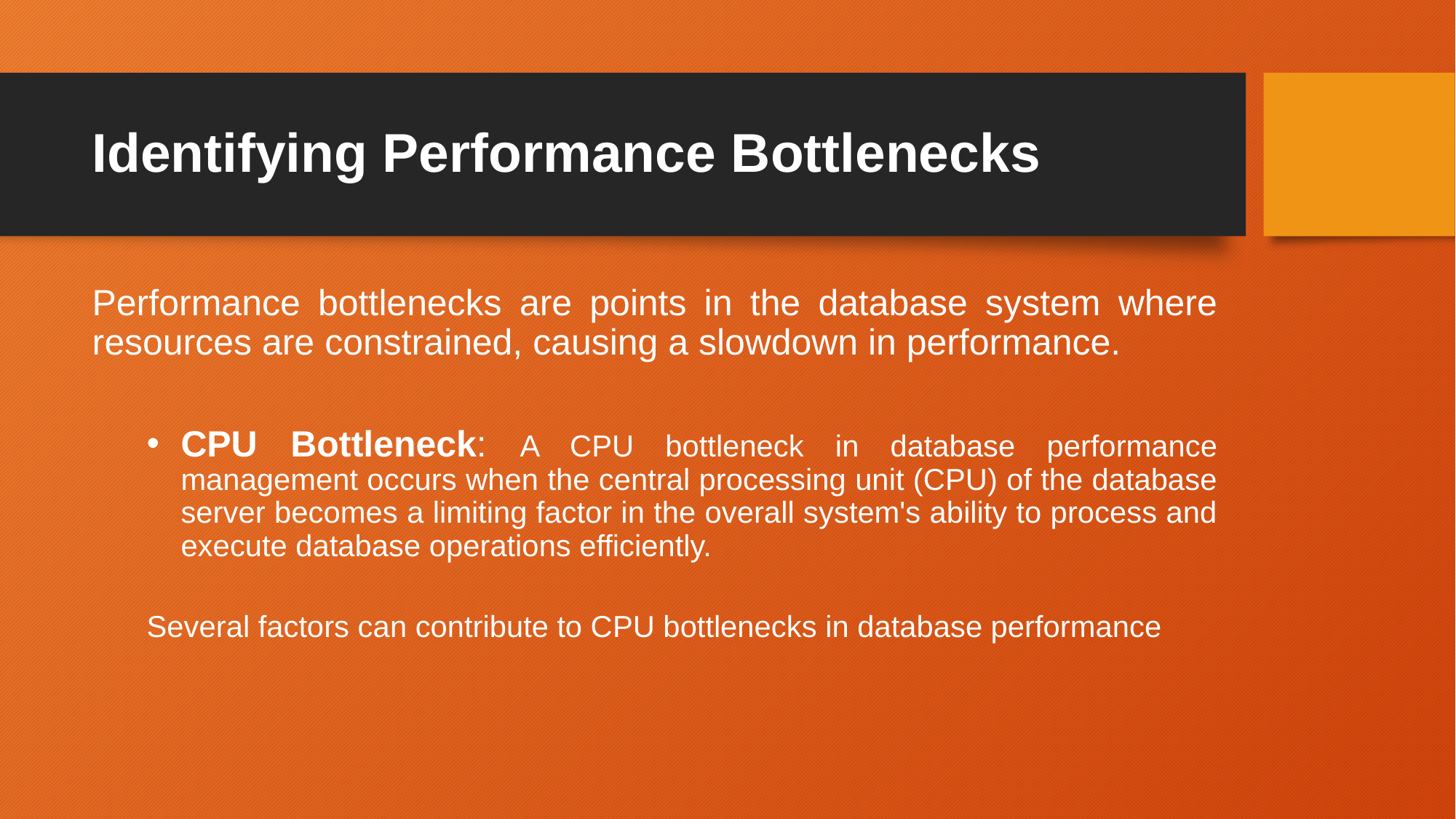

# Identifying Performance Bottlenecks
Performance bottlenecks are points in the database system where resources are constrained, causing a slowdown in performance.

CPU Bottleneck: A CPU bottleneck in database performance management occurs when the central processing unit (CPU) of the database server becomes a limiting factor in the overall system's ability to process and execute database operations efficiently.

Several factors can contribute to CPU bottlenecks in database performance